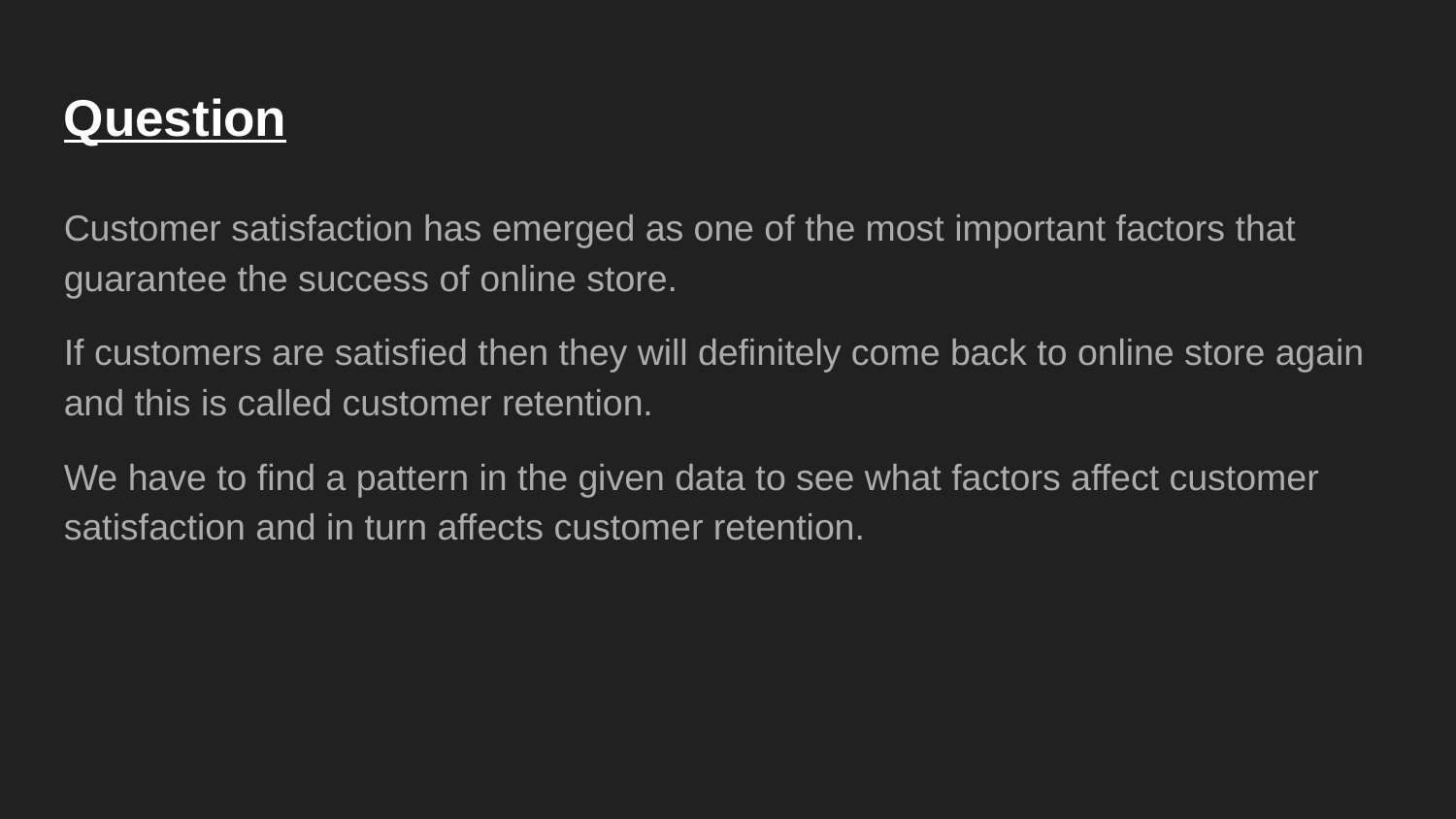

Question
Customer satisfaction has emerged as one of the most important factors that guarantee the success of online store.
If customers are satisfied then they will definitely come back to online store again and this is called customer retention.
We have to find a pattern in the given data to see what factors affect customer satisfaction and in turn affects customer retention.